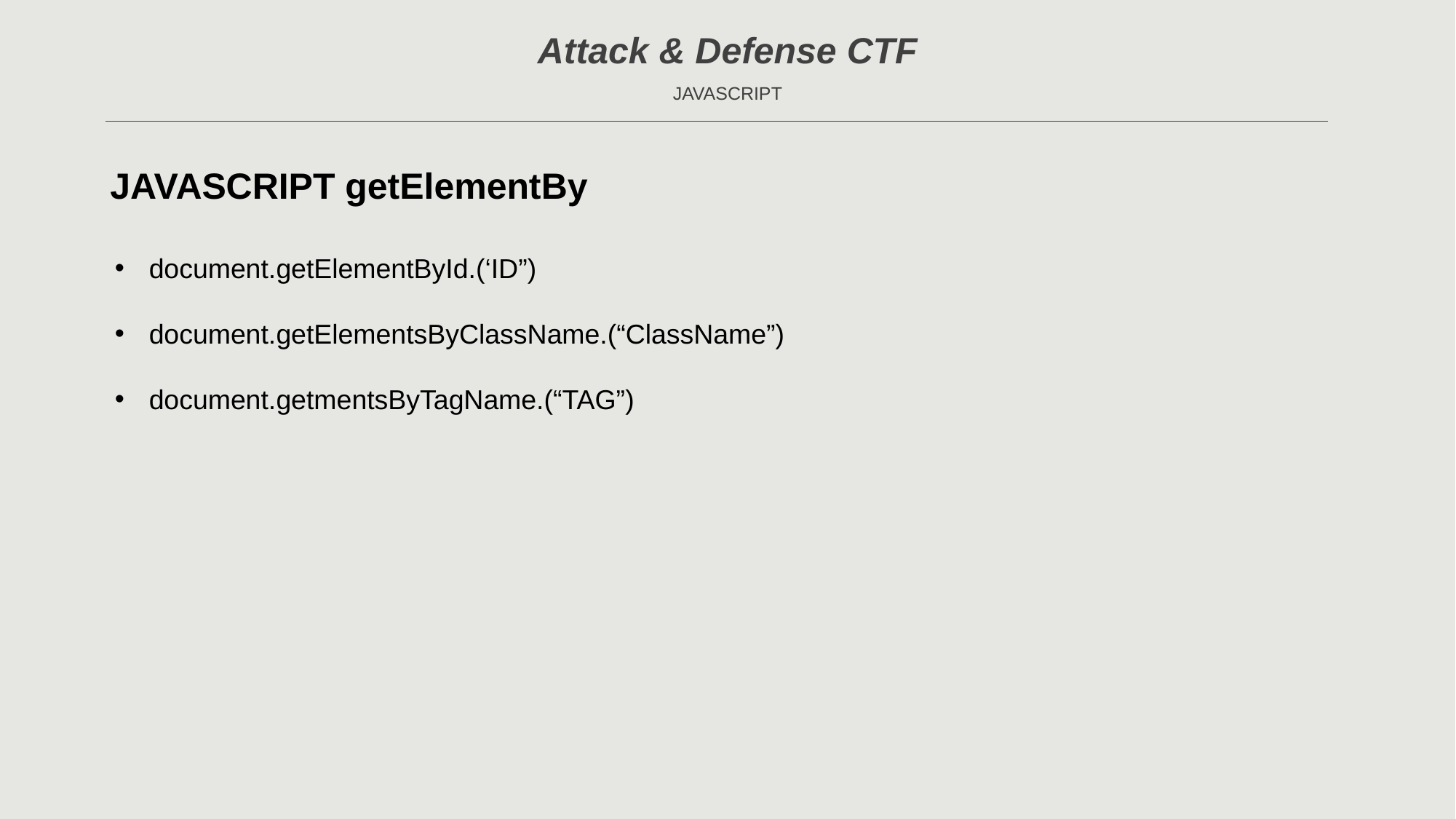

Attack & Defense CTF
JAVASCRIPT
JAVASCRIPT getElementBy
document.getElementById.(‘ID”)
document.getElementsByClassName.(“ClassName”)
document.getmentsByTagName.(“TAG”)